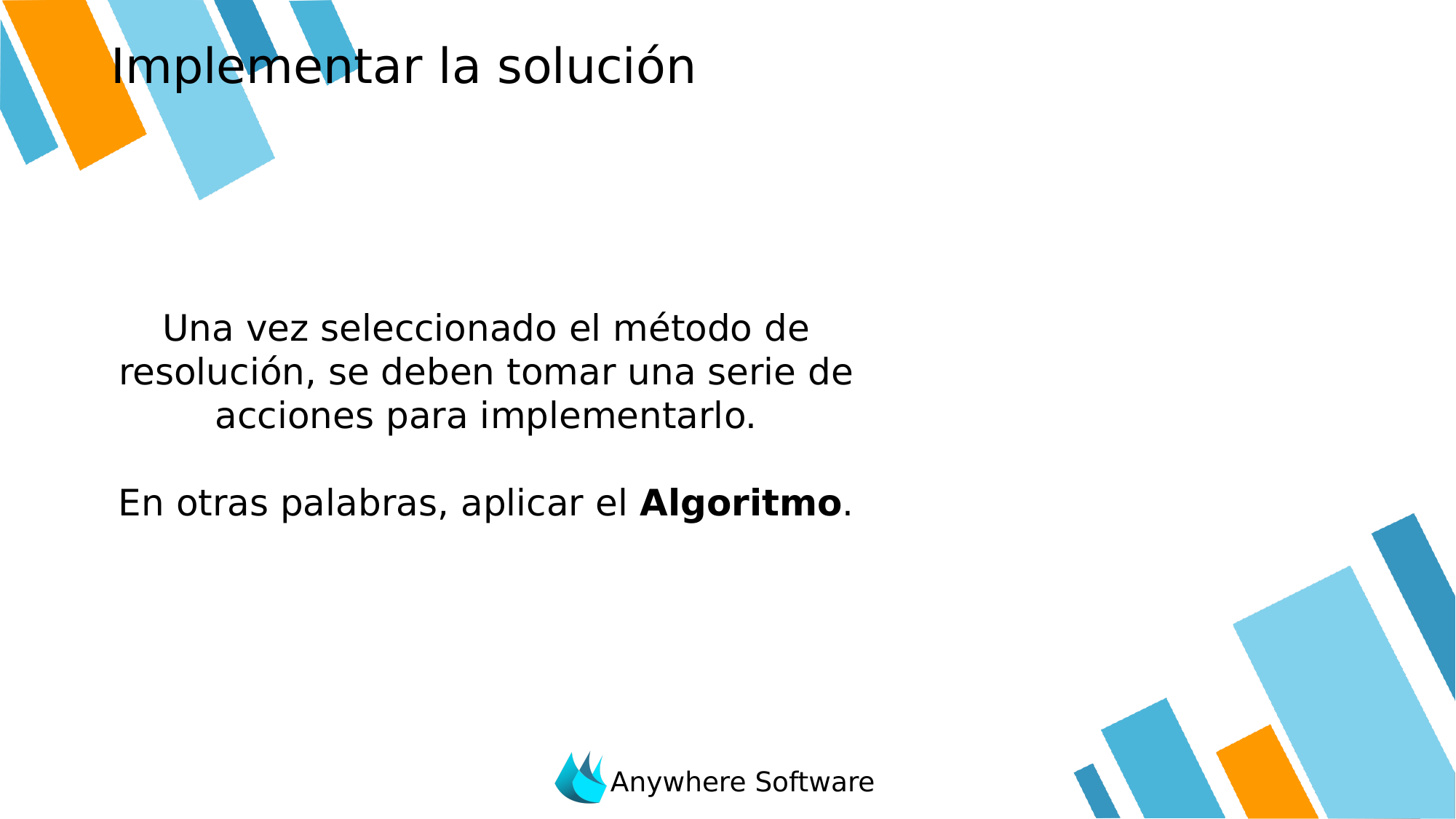

# Implementar la solución
Una vez seleccionado el método de resolución, se deben tomar una serie de acciones para implementarlo.

En otras palabras, aplicar el Algoritmo.